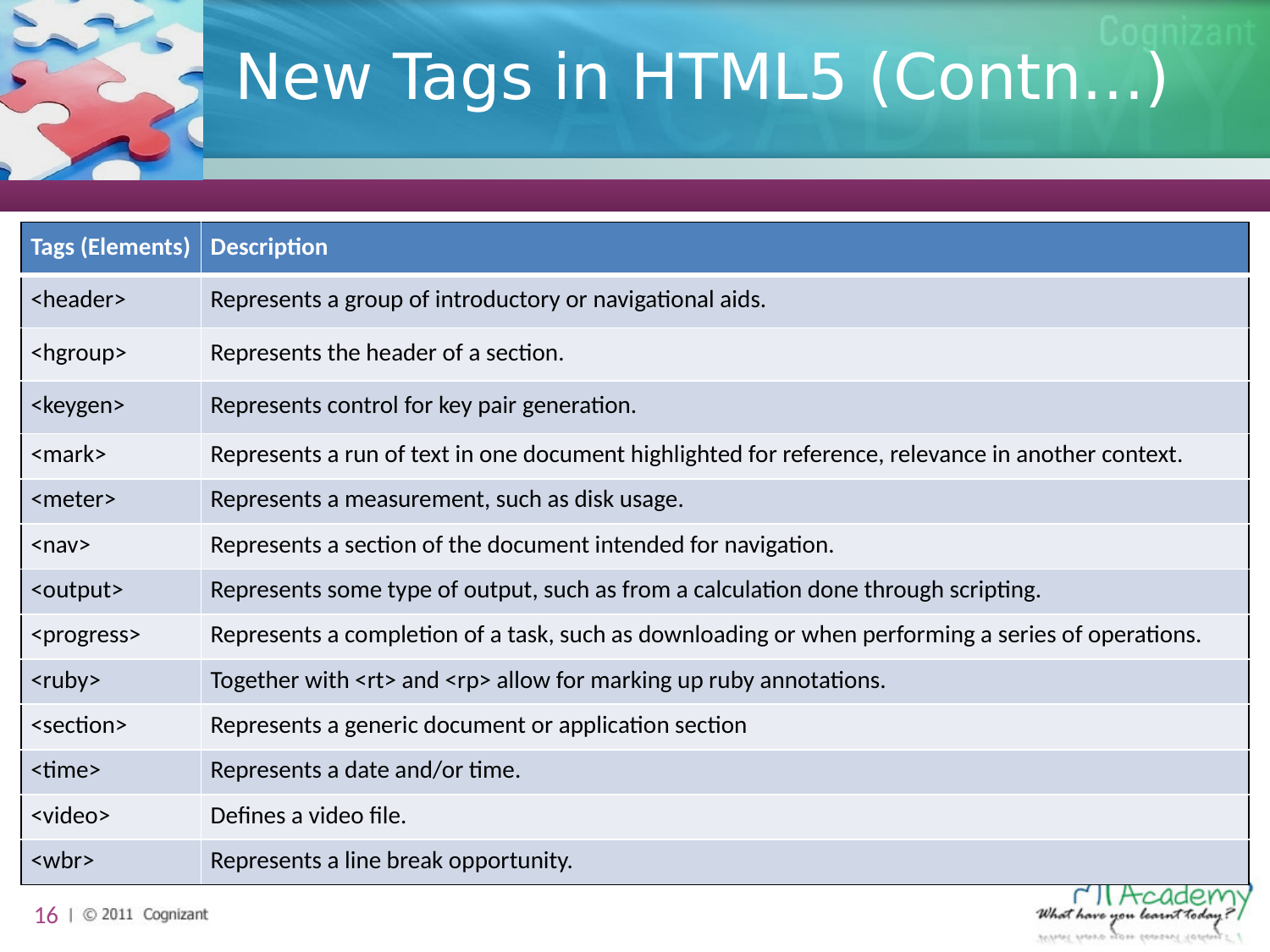

# New Tags in HTML5 (Contn…)
| Tags (Elements) | Description |
| --- | --- |
| <header> | Represents a group of introductory or navigational aids. |
| <hgroup> | Represents the header of a section. |
| <keygen> | Represents control for key pair generation. |
| <mark> | Represents a run of text in one document highlighted for reference, relevance in another context. |
| <meter> | Represents a measurement, such as disk usage. |
| <nav> | Represents a section of the document intended for navigation. |
| <output> | Represents some type of output, such as from a calculation done through scripting. |
| <progress> | Represents a completion of a task, such as downloading or when performing a series of operations. |
| <ruby> | Together with <rt> and <rp> allow for marking up ruby annotations. |
| <section> | Represents a generic document or application section |
| <time> | Represents a date and/or time. |
| <video> | Defines a video file. |
| <wbr> | Represents a line break opportunity. |
16